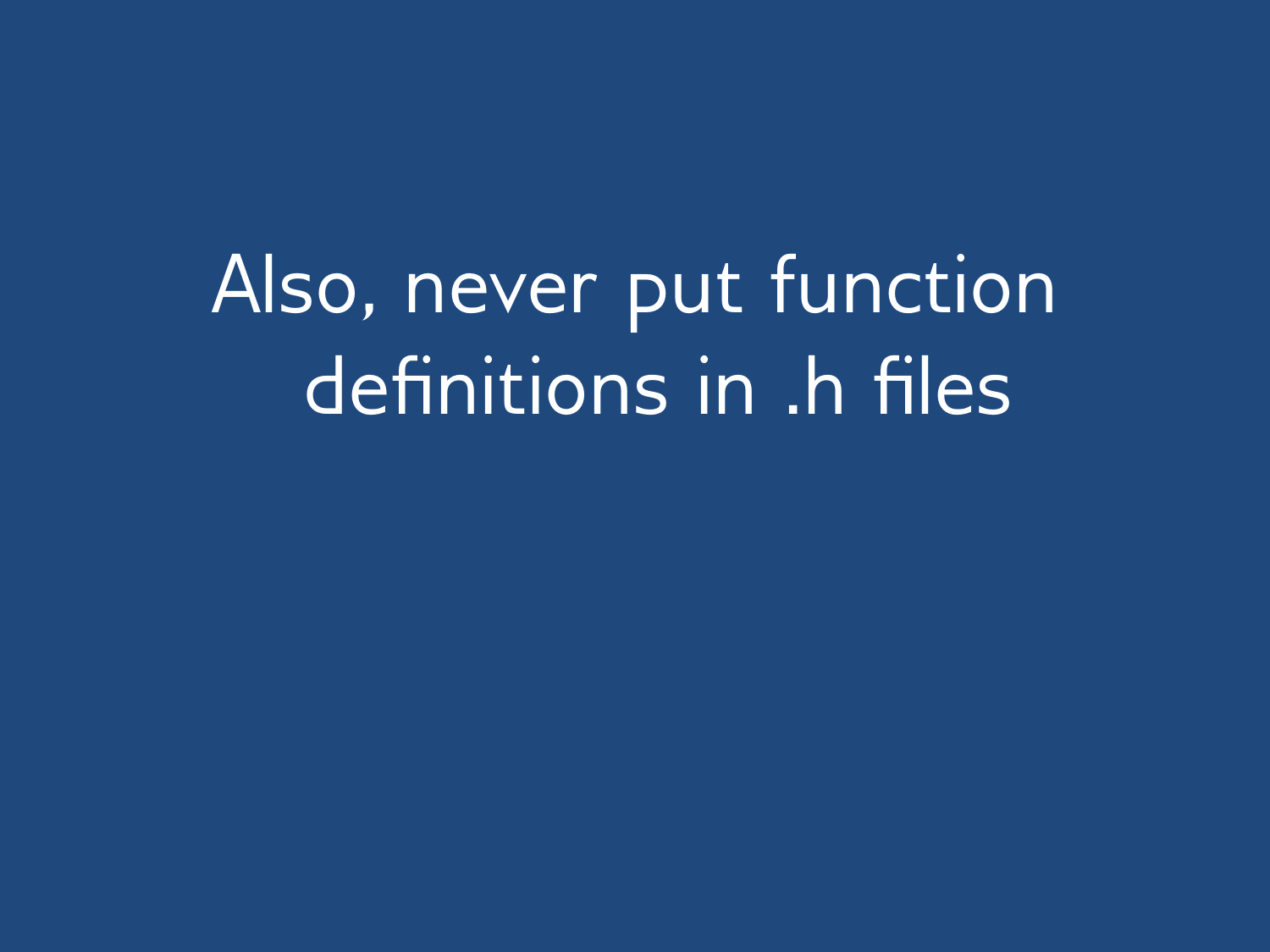

#
Also, never put function definitions in .h files